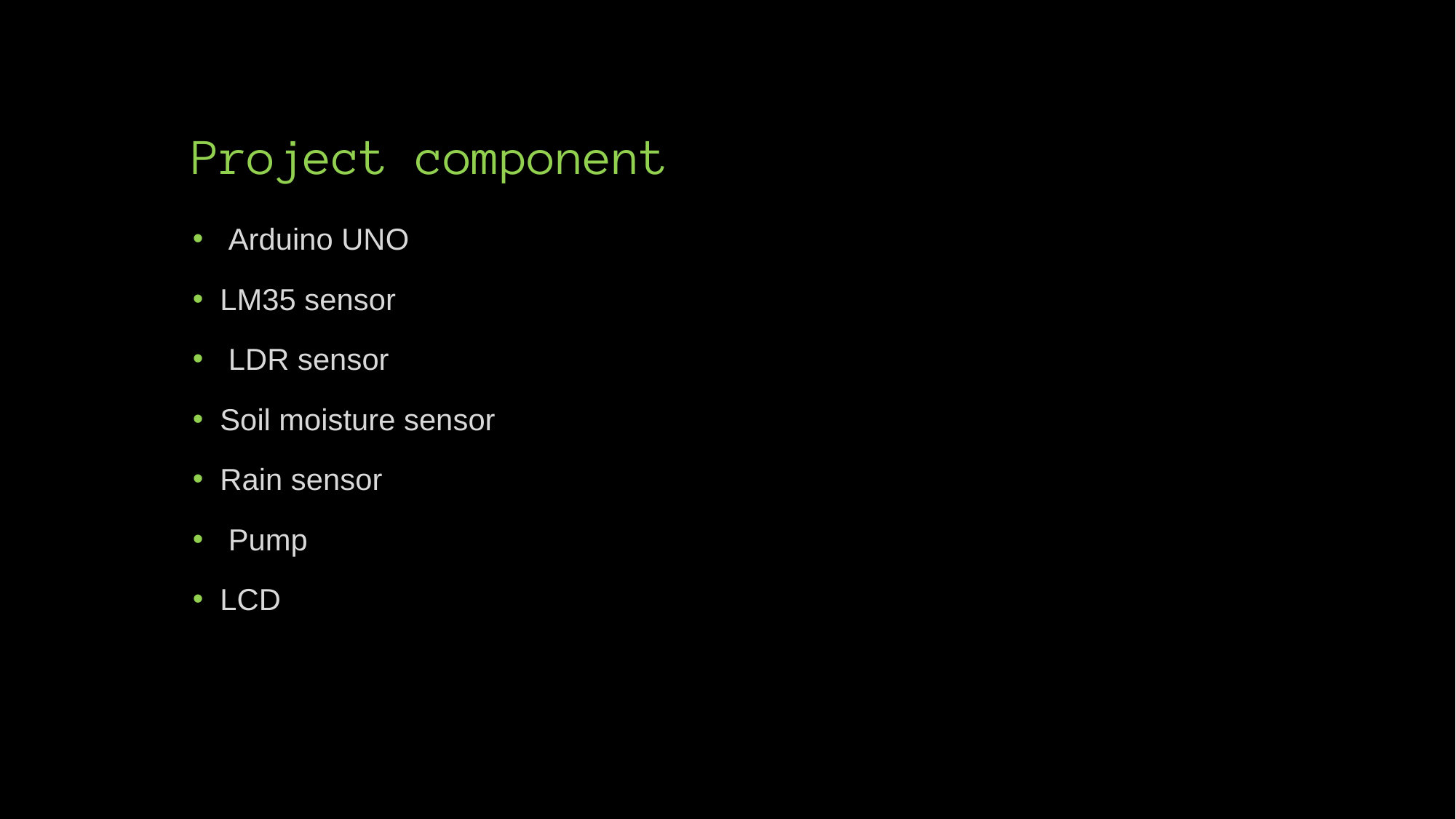

# Project component
 Arduino UNO
LM35 sensor
 LDR sensor
Soil moisture sensor
Rain sensor
 Pump
LCD